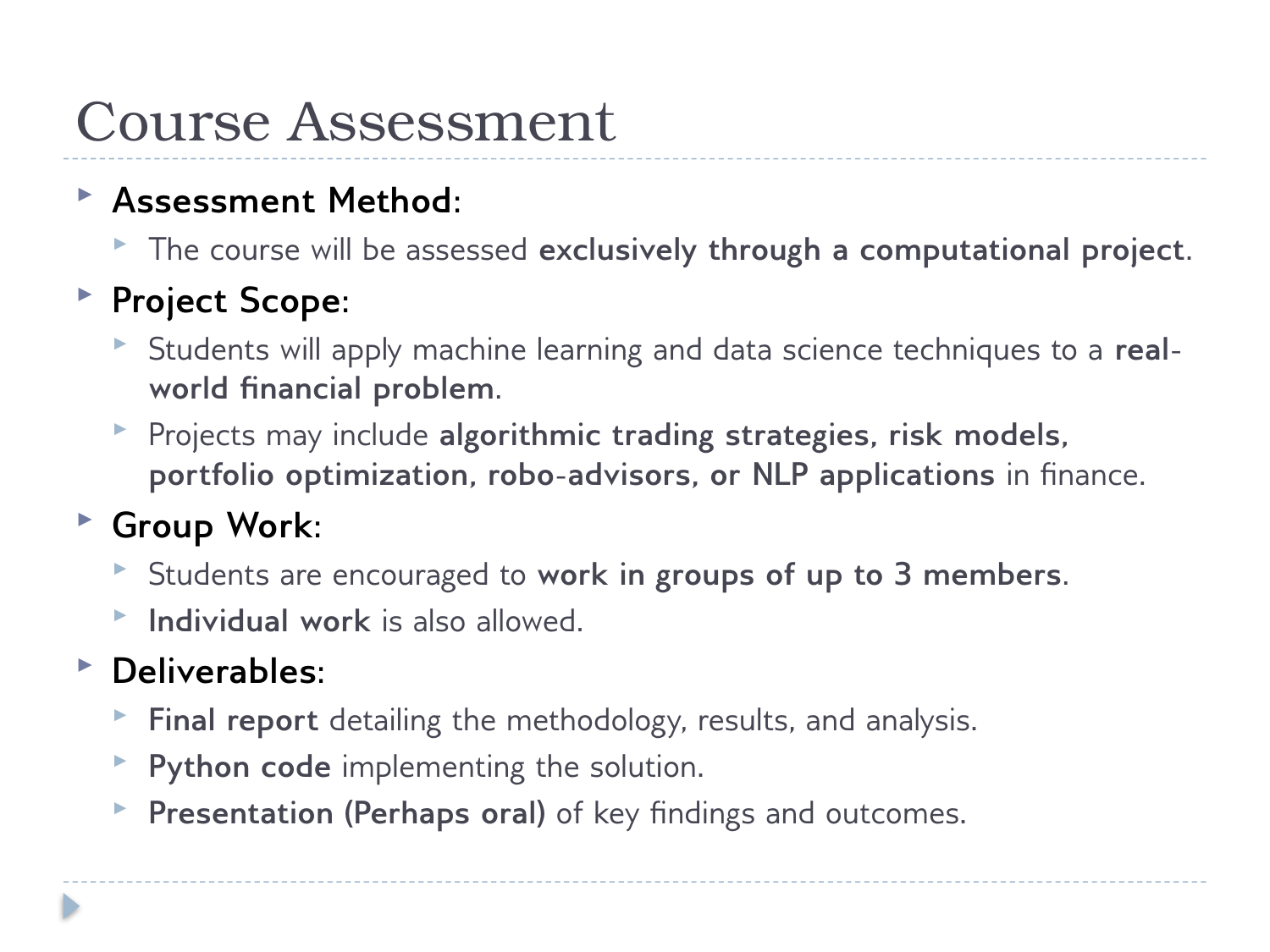

# Course Assessment
Assessment Method:
The course will be assessed exclusively through a computational project.
Project Scope:
Students will apply machine learning and data science techniques to a real-world financial problem.
Projects may include algorithmic trading strategies, risk models, portfolio optimization, robo-advisors, or NLP applications in finance.
Group Work:
Students are encouraged to work in groups of up to 3 members.
Individual work is also allowed.
Deliverables:
Final report detailing the methodology, results, and analysis.
Python code implementing the solution.
Presentation (Perhaps oral) of key findings and outcomes.